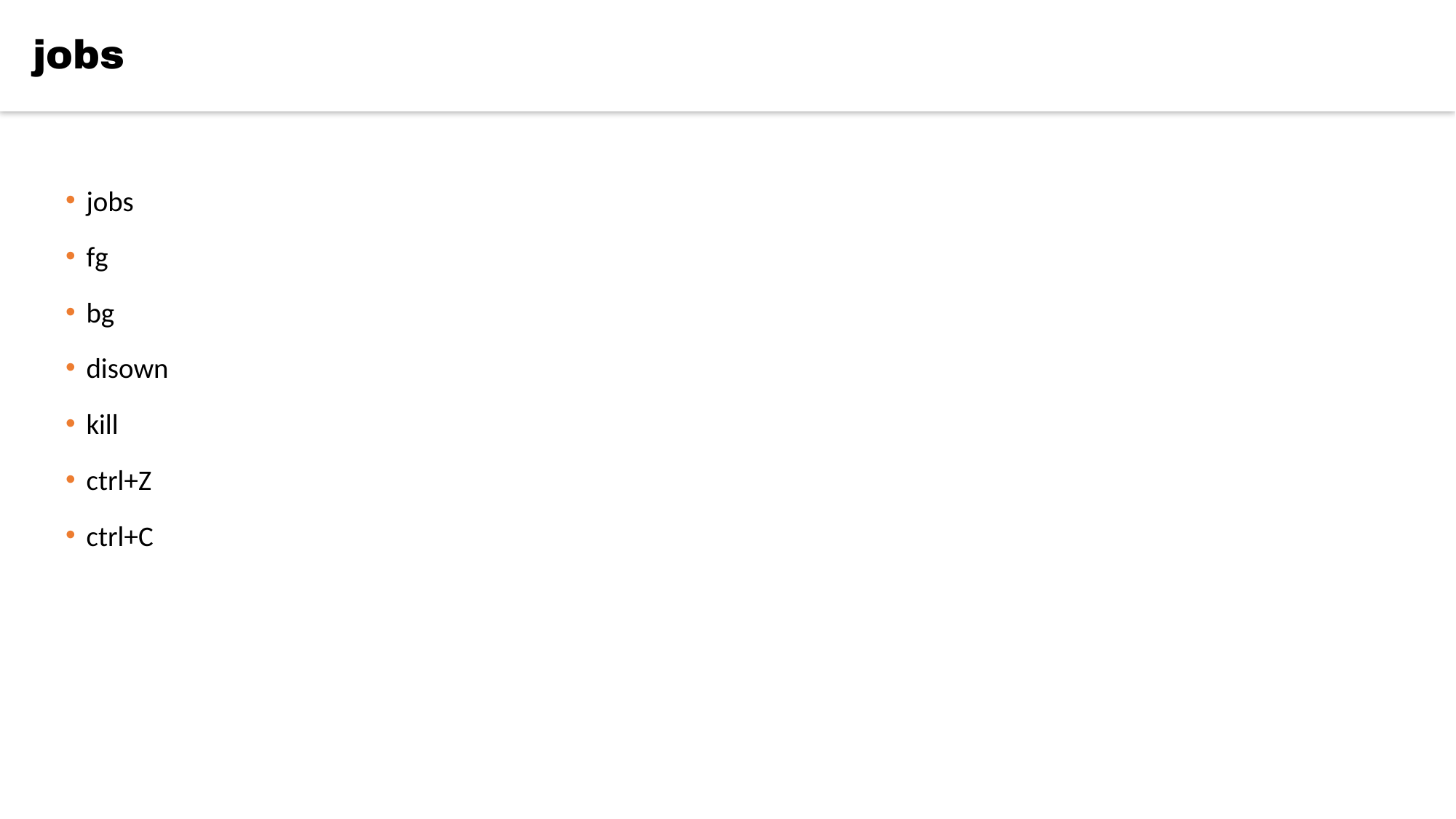

jobs
jobs
fg
bg
disown
kill
ctrl+Z
ctrl+C